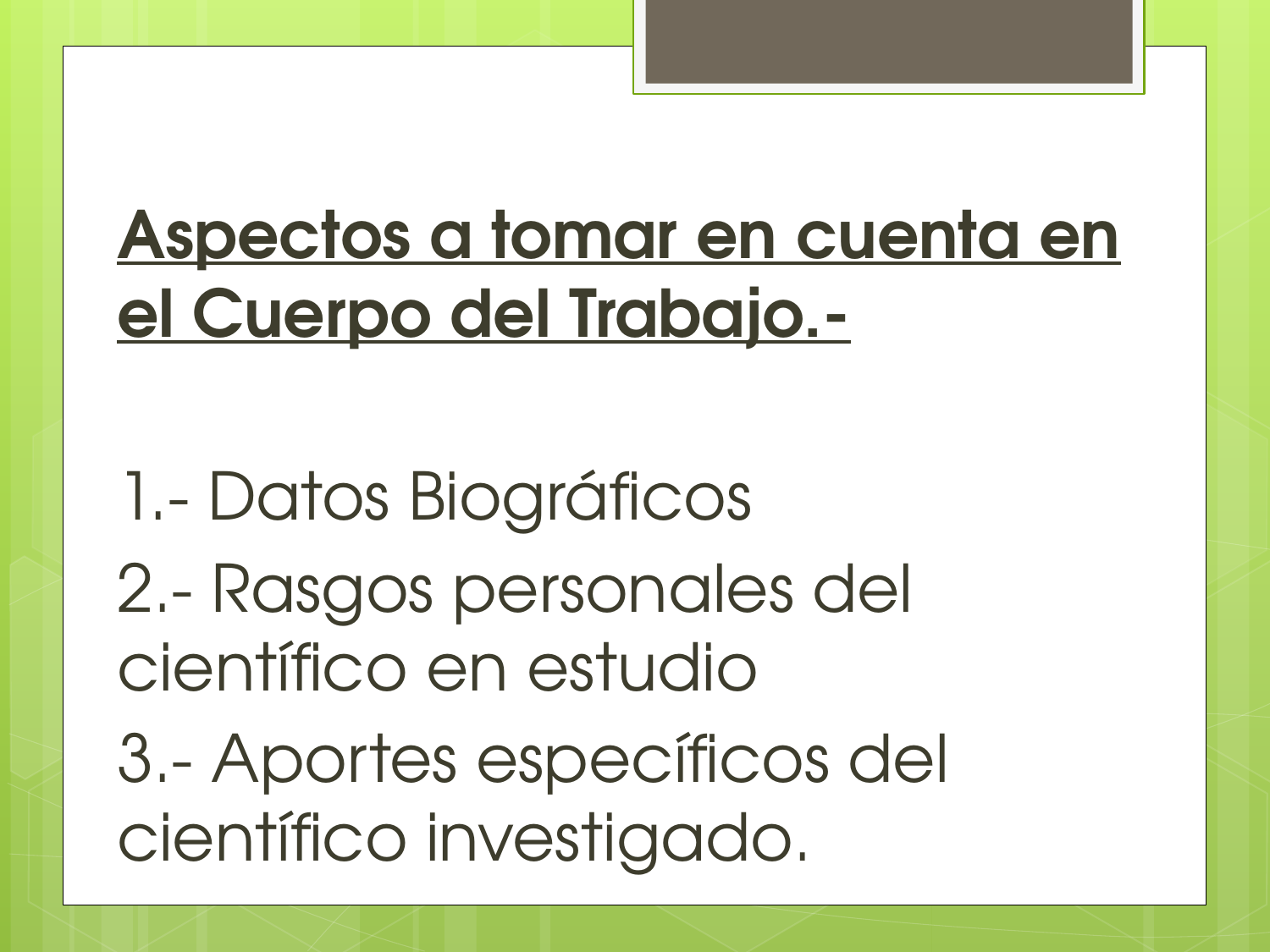

Aspectos a tomar en cuenta en el Cuerpo del Trabajo.-

1.- Datos Biográficos
2.- Rasgos personales del científico en estudio
3.- Aportes específicos del científico investigado.